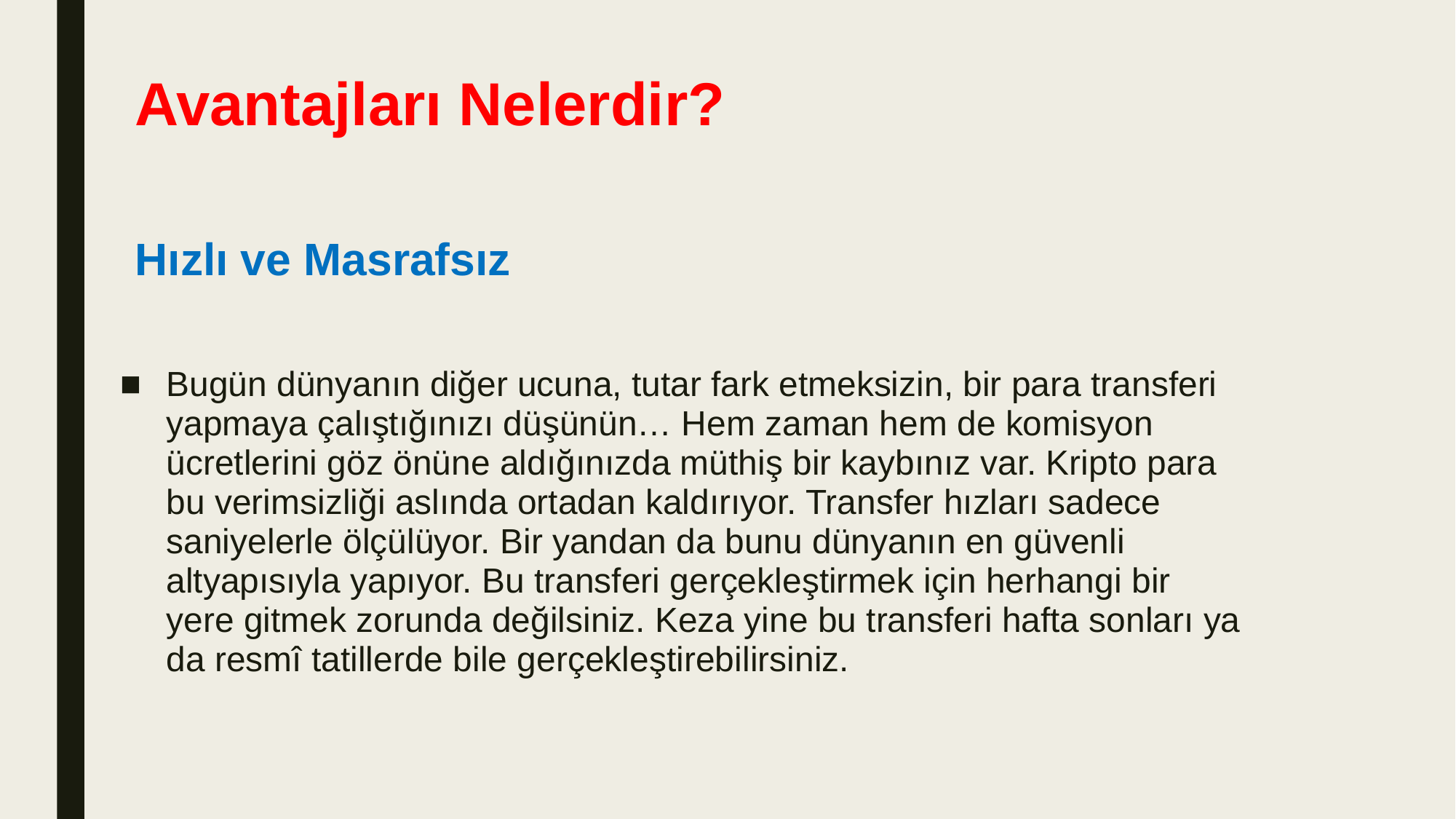

Avantajları Nelerdir?
Hızlı ve Masrafsız
Bugün dünyanın diğer ucuna, tutar fark etmeksizin, bir para transferi yapmaya çalıştığınızı düşünün… Hem zaman hem de komisyon ücretlerini göz önüne aldığınızda müthiş bir kaybınız var. Kripto para bu verimsizliği aslında ortadan kaldırıyor. Transfer hızları sadece saniyelerle ölçülüyor. Bir yandan da bunu dünyanın en güvenli altyapısıyla yapıyor. Bu transferi gerçekleştirmek için herhangi bir yere gitmek zorunda değilsiniz. Keza yine bu transferi hafta sonları ya da resmî tatillerde bile gerçekleştirebilirsiniz.